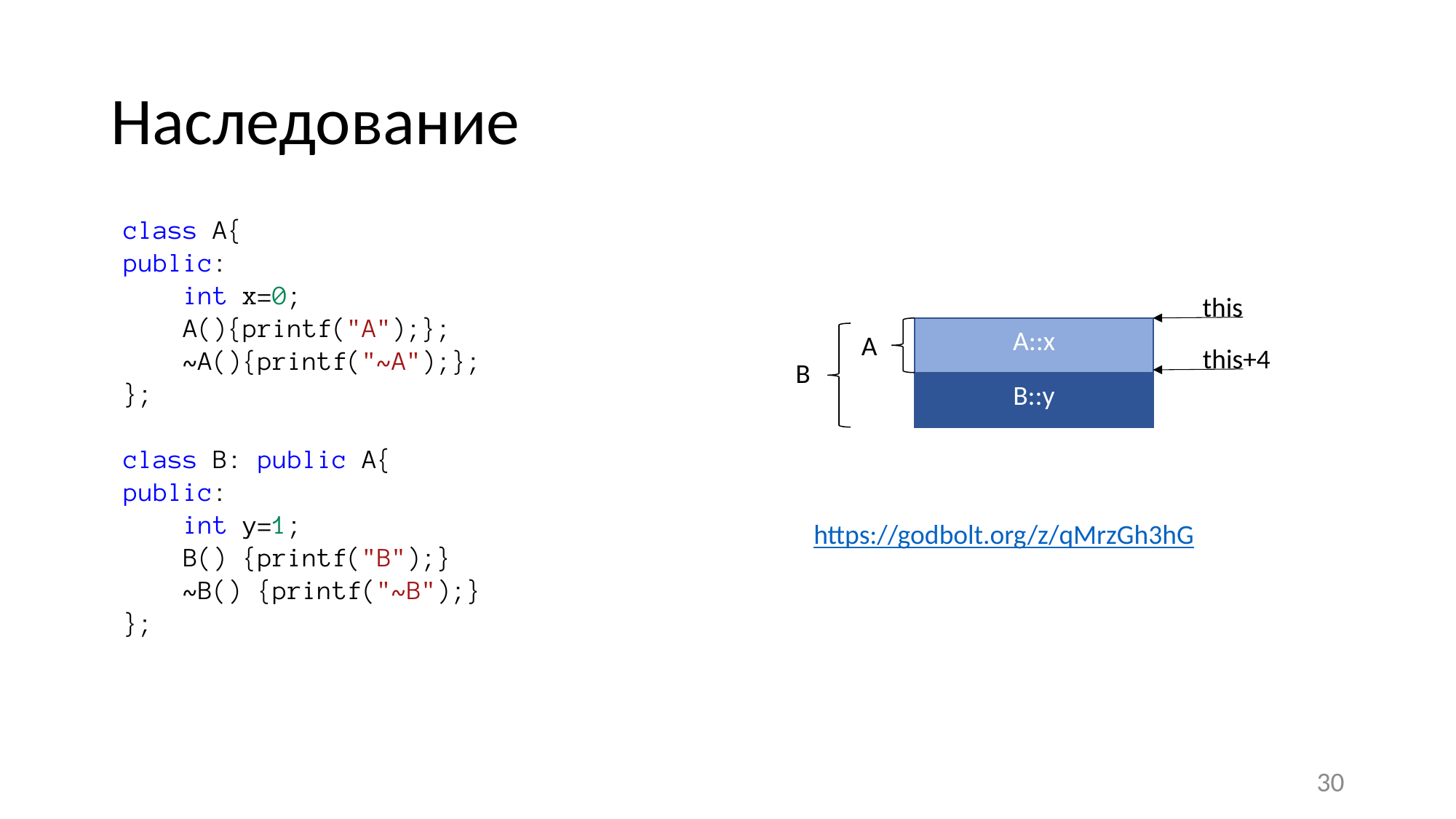

# Наследование
class A{
public:
    int x=0;
    A(){printf("A");};
    ~A(){printf("~A");};
};
class B: public A{
public:
    int y=1;
    B() {printf("B");}
    ~B() {printf("~B");}
};
this

A::x

A
this+4
B
B::y
https://godbolt.org/z/qMrzGh3hG
30